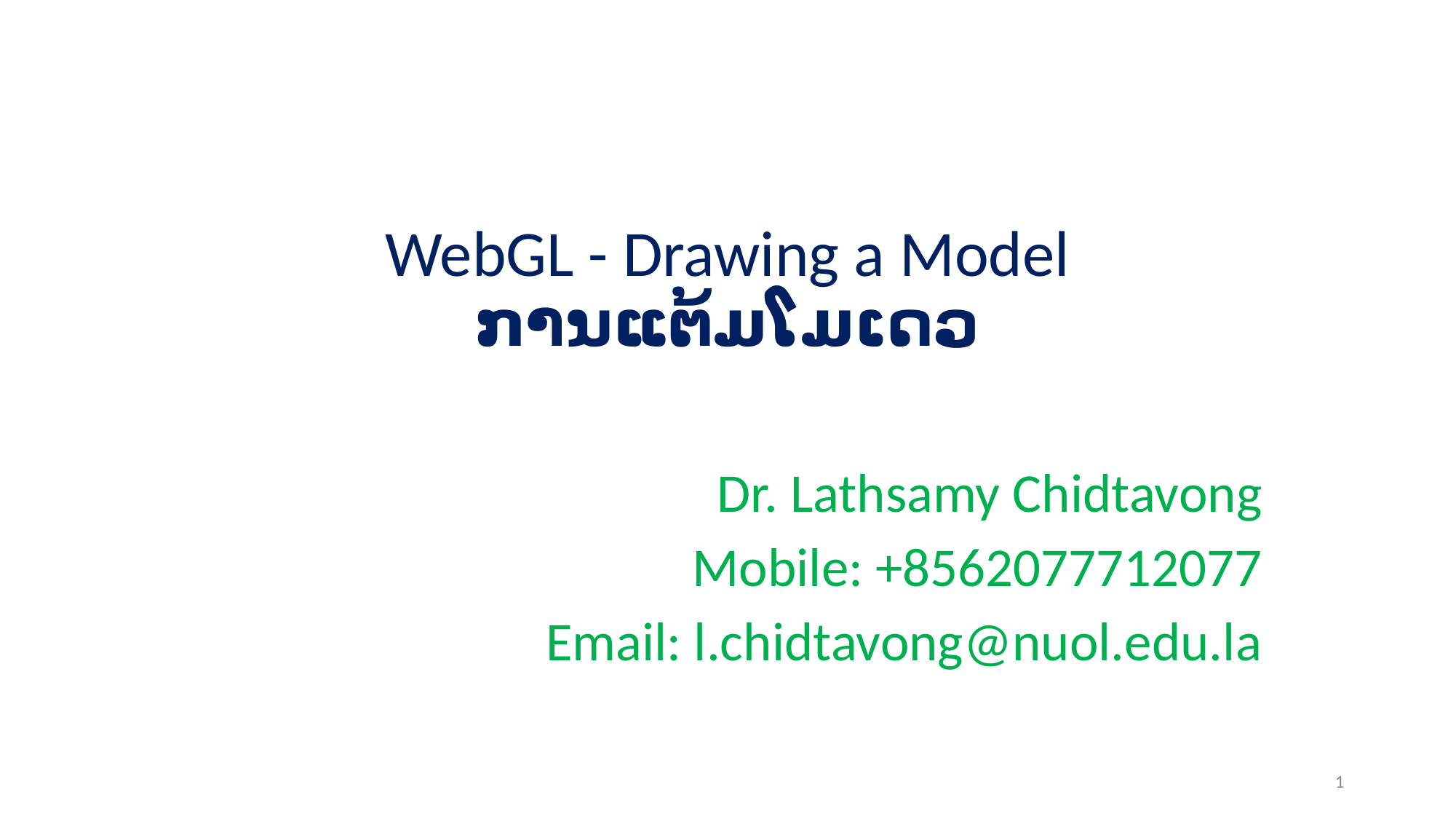

# WebGL - Drawing a Model ການແຕ້ມໂມເດວ

Dr. Lathsamy Chidtavong
Mobile: +8562077712077
Email: l.chidtavong@nuol.edu.la

1